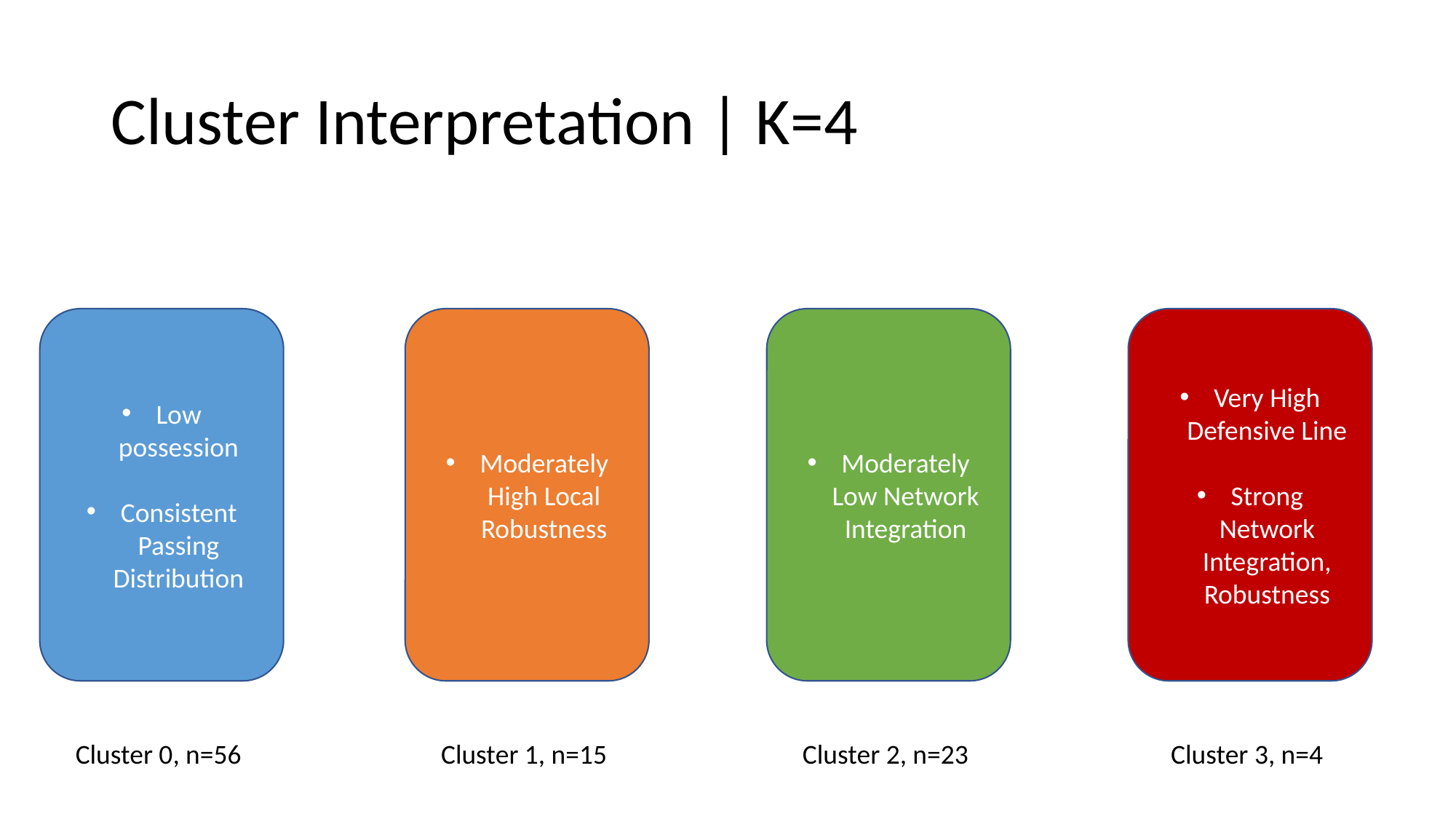

# Cluster Interpretation | K=4
Low possession

Consistent Passing Distribution
Moderately High Local Robustness
Moderately Low Network Integration
Very High Defensive Line

Strong Network Integration, Robustness
Cluster 0, n=56
Cluster 1, n=15
Cluster 3, n=4
Cluster 2, n=23